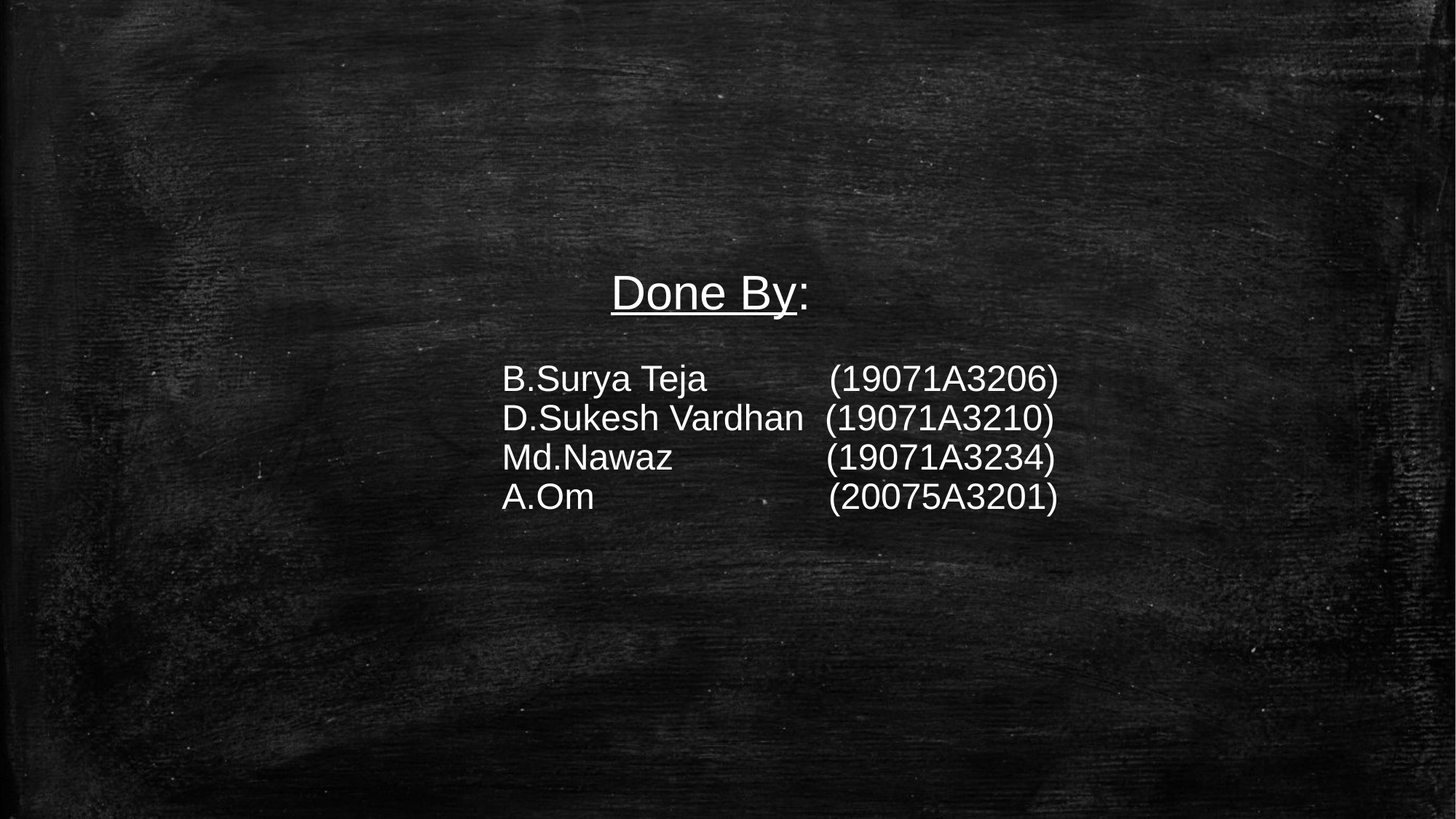

Done By:

		B.Surya Teja            (19071A3206)
		D.Sukesh Vardhan  (19071A3210)
		Md.Nawaz               (19071A3234)
		A.Om                       (20075A3201)